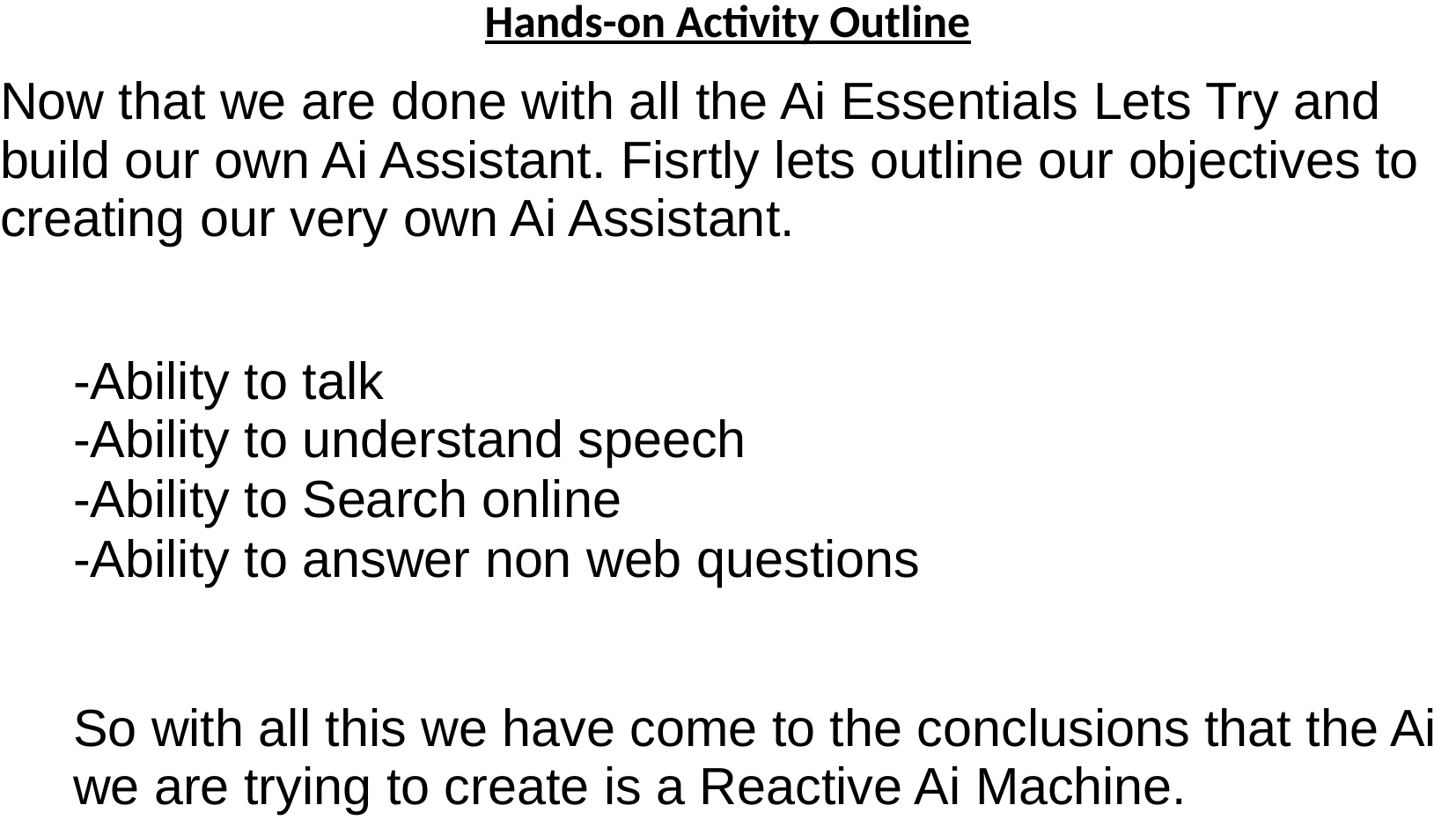

# Hands-on Activity Outline
Now that we are done with all the Ai Essentials Lets Try and build our own Ai Assistant. Fisrtly lets outline our objectives to creating our very own Ai Assistant.

-Ability to talk
-Ability to understand speech
-Ability to Search online
-Ability to answer non web questions

So with all this we have come to the conclusions that the Ai we are trying to create is a Reactive Ai Machine.